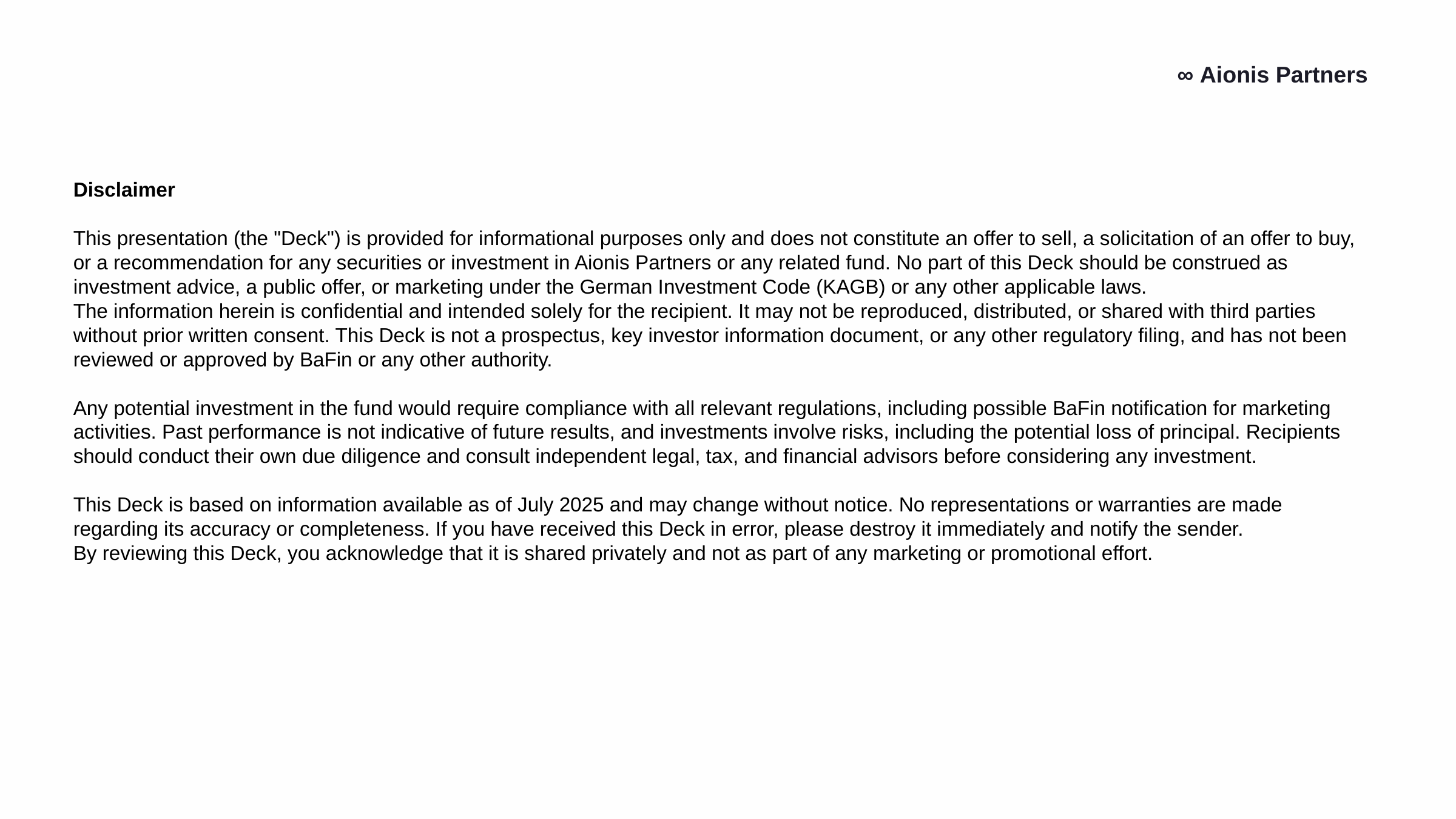

Disclaimer

This presentation (the "Deck") is provided for informational purposes only and does not constitute an offer to sell, a solicitation of an offer to buy, or a recommendation for any securities or investment in Aionis Partners or any related fund. No part of this Deck should be construed as investment advice, a public offer, or marketing under the German Investment Code (KAGB) or any other applicable laws.
The information herein is confidential and intended solely for the recipient. It may not be reproduced, distributed, or shared with third parties without prior written consent. This Deck is not a prospectus, key investor information document, or any other regulatory filing, and has not been reviewed or approved by BaFin or any other authority.

Any potential investment in the fund would require compliance with all relevant regulations, including possible BaFin notification for marketing activities. Past performance is not indicative of future results, and investments involve risks, including the potential loss of principal. Recipients should conduct their own due diligence and consult independent legal, tax, and financial advisors before considering any investment.

This Deck is based on information available as of July 2025 and may change without notice. No representations or warranties are made regarding its accuracy or completeness. If you have received this Deck in error, please destroy it immediately and notify the sender.
By reviewing this Deck, you acknowledge that it is shared privately and not as part of any marketing or promotional effort.